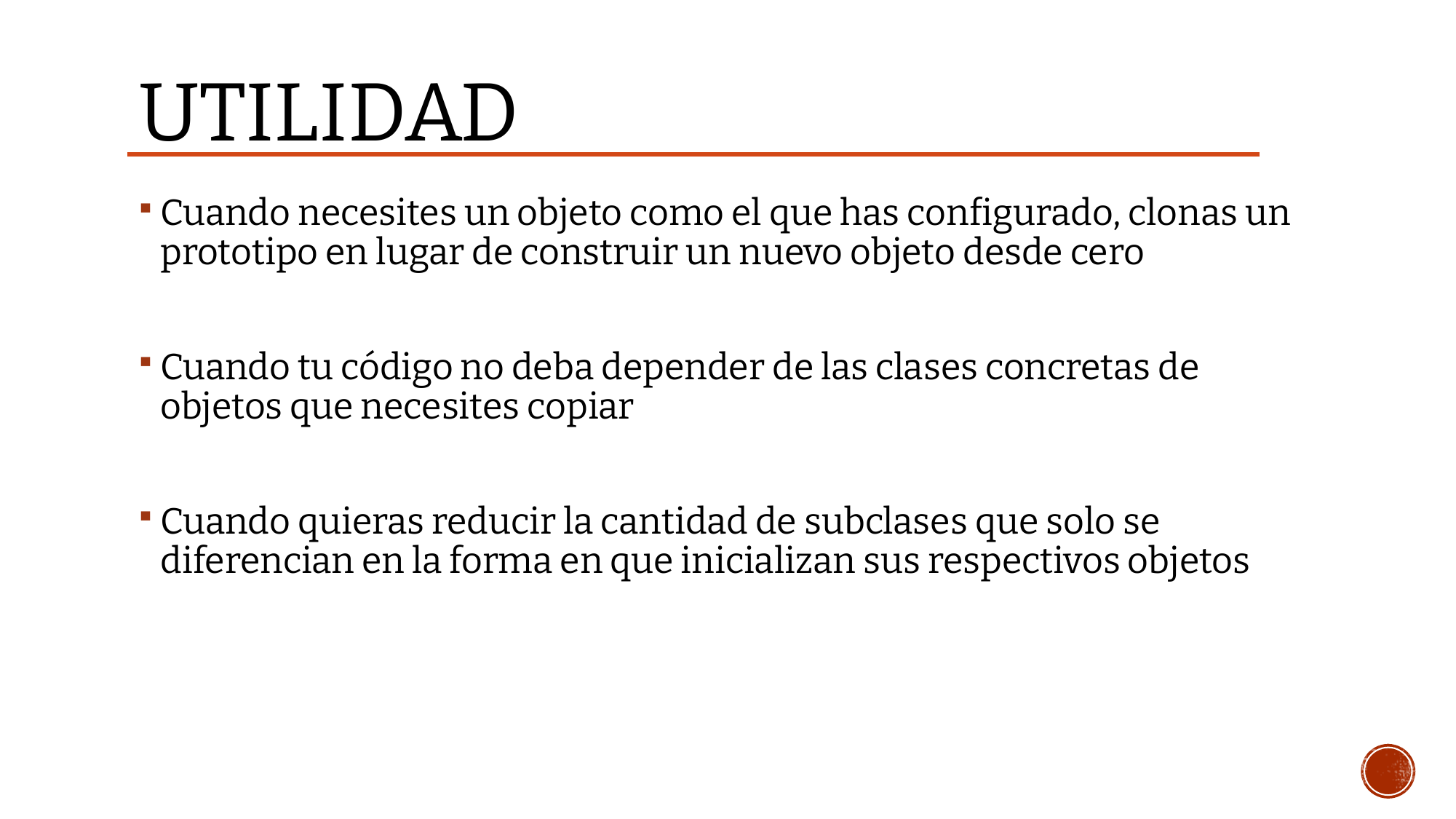

# Utilidad
Cuando necesites un objeto como el que has configurado, clonas un prototipo en lugar de construir un nuevo objeto desde cero

Cuando tu código no deba depender de las clases concretas de objetos que necesites copiar

Cuando quieras reducir la cantidad de subclases que solo se diferencian en la forma en que inicializan sus respectivos objetos